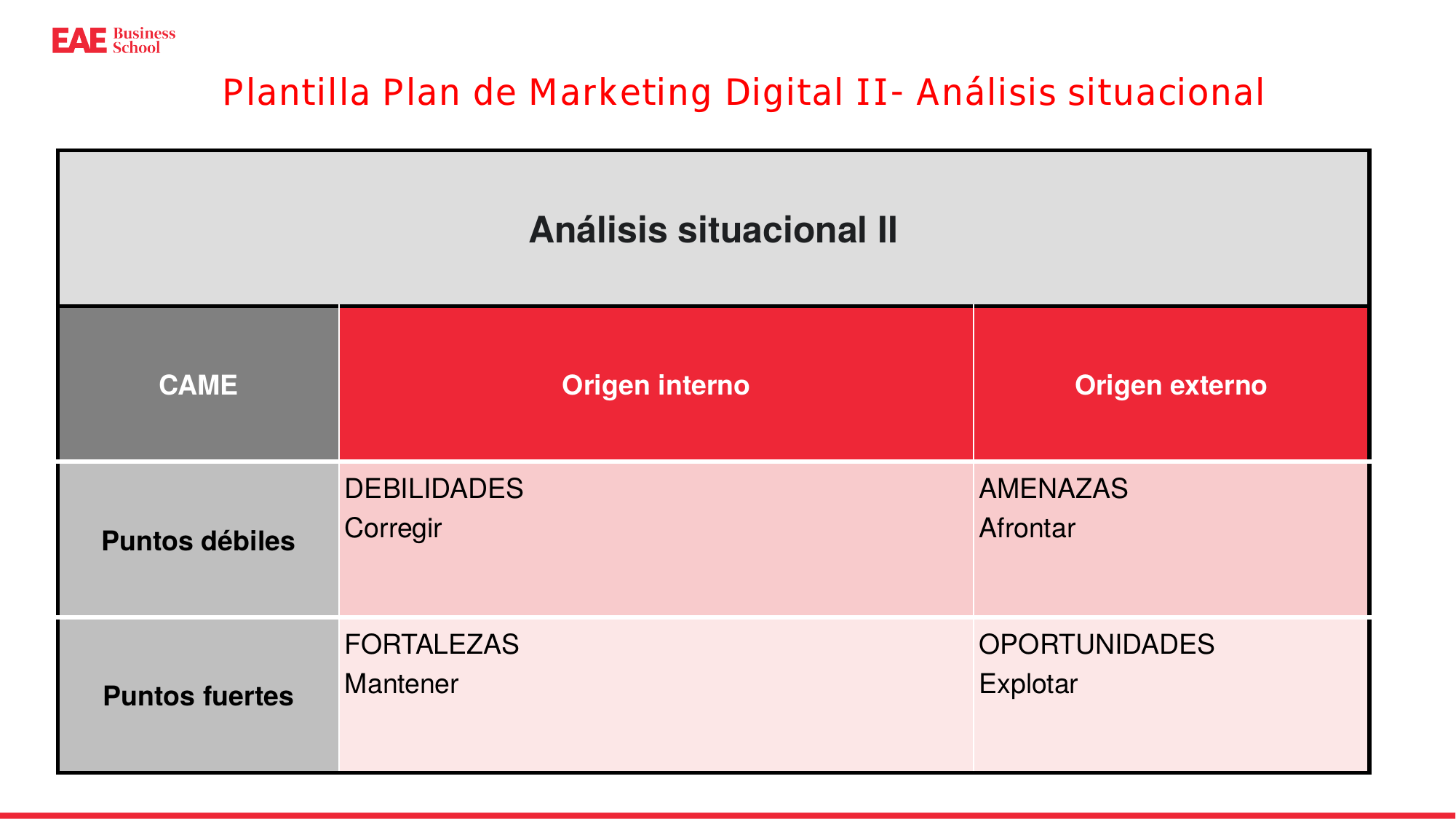

Plantilla Plan de Marketing Digital II- Análisis situacional
| Análisis situacional II |  |  |
| --- | --- | --- |
| CAME | Origen interno | Origen externo |
| Puntos débiles | DEBILIDADES Corregir | AMENAZAS Afrontar |
| Puntos fuertes | FORTALEZAS Mantener | OPORTUNIDADES Explotar |